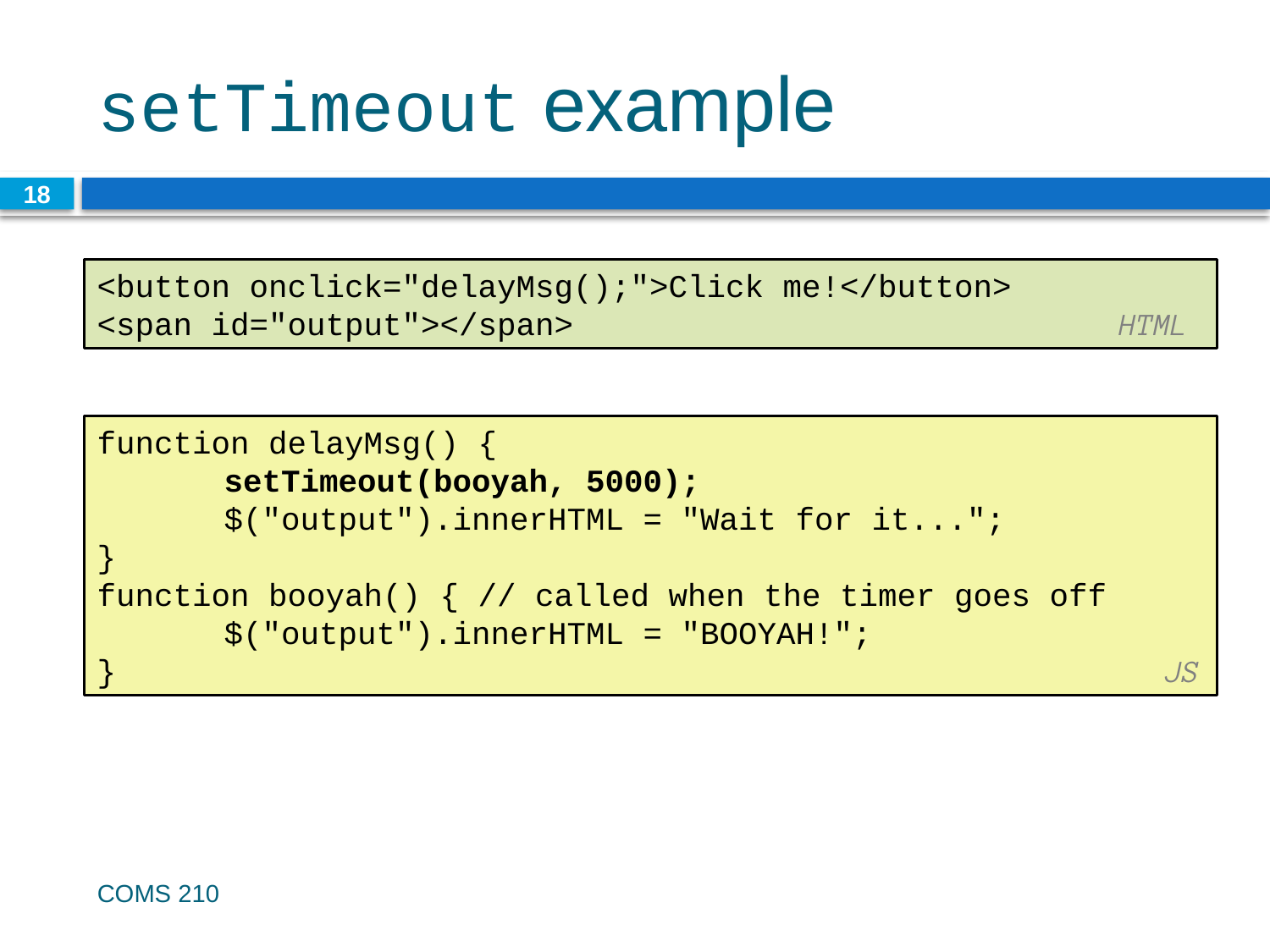

# setTimeout example
18
<button onclick="delayMsg();">Click me!</button>
<span id="output"></span>			               HTML
function delayMsg() {
	setTimeout(booyah, 5000);
	$("output").innerHTML = "Wait for it...";
}
function booyah() { // called when the timer goes off
	$("output").innerHTML = "BOOYAH!";
}	          		 				   JS
COMS 210